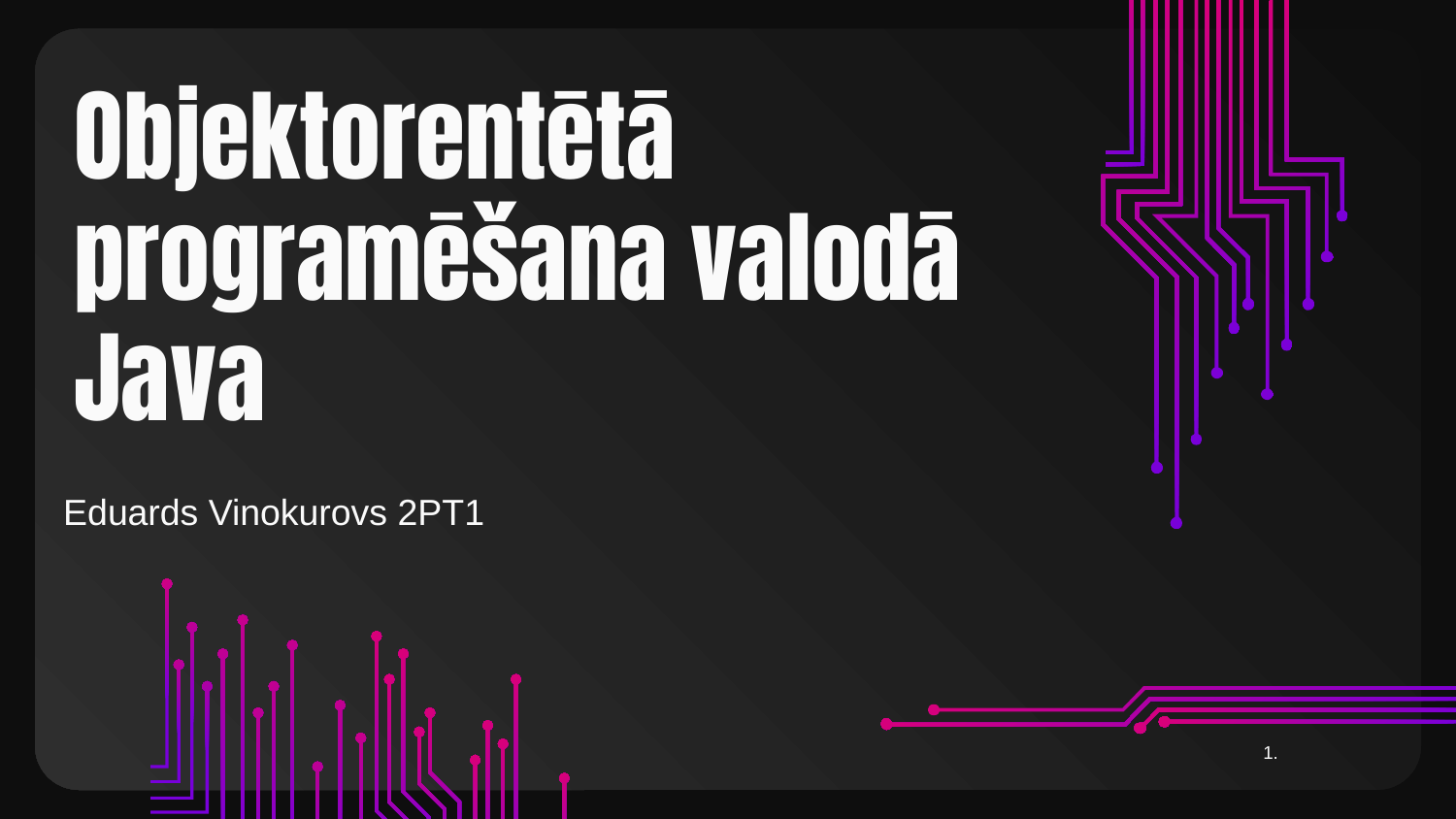

# Objektorentētā  programēšana valodā Java
Eduards Vinokurovs 2PT1
1.